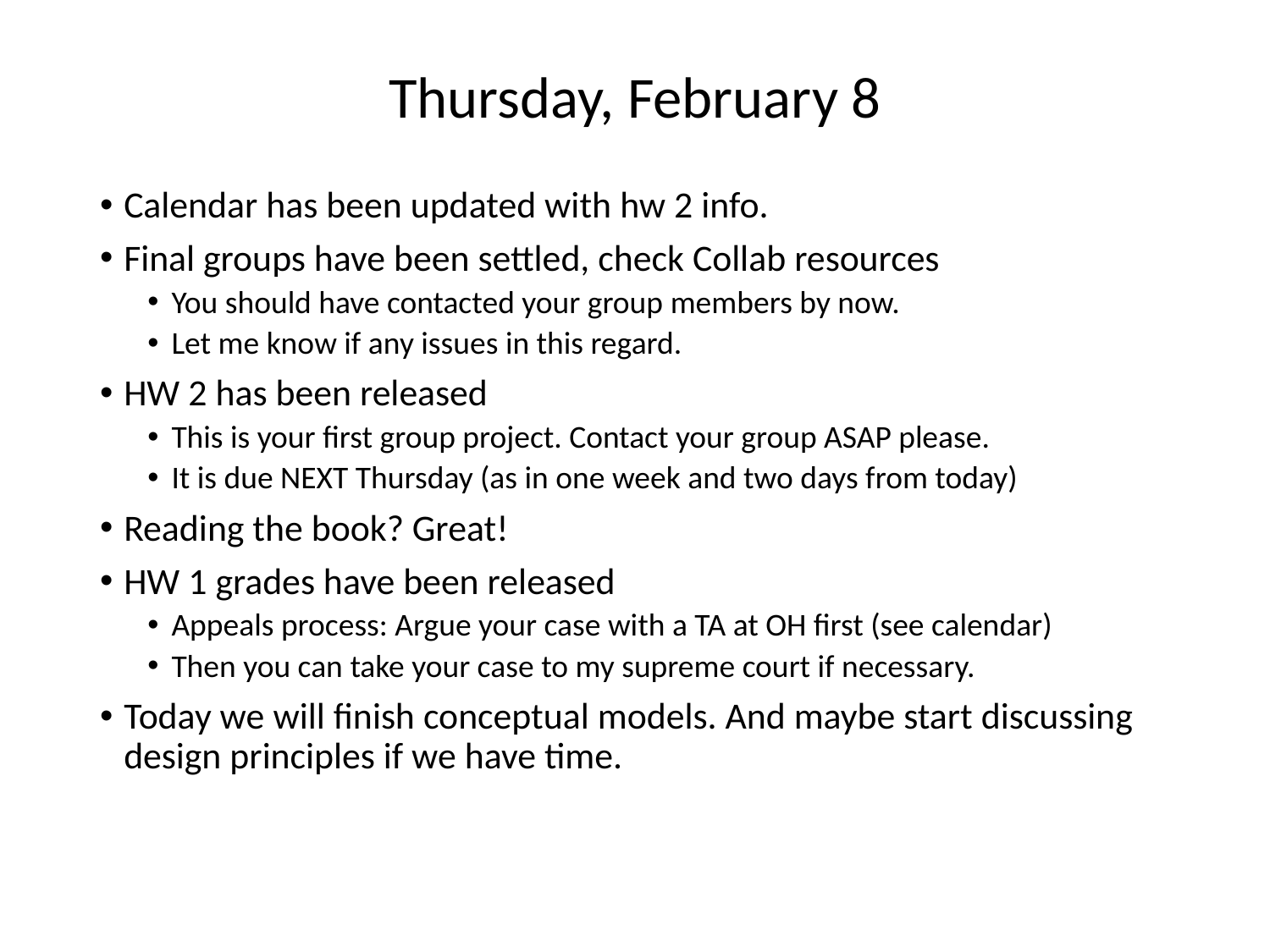

# Thursday, February 8
Calendar has been updated with hw 2 info.
Final groups have been settled, check Collab resources
You should have contacted your group members by now.
Let me know if any issues in this regard.
HW 2 has been released
This is your first group project. Contact your group ASAP please.
It is due NEXT Thursday (as in one week and two days from today)
Reading the book? Great!
HW 1 grades have been released
Appeals process: Argue your case with a TA at OH first (see calendar)
Then you can take your case to my supreme court if necessary.
Today we will finish conceptual models. And maybe start discussing design principles if we have time.